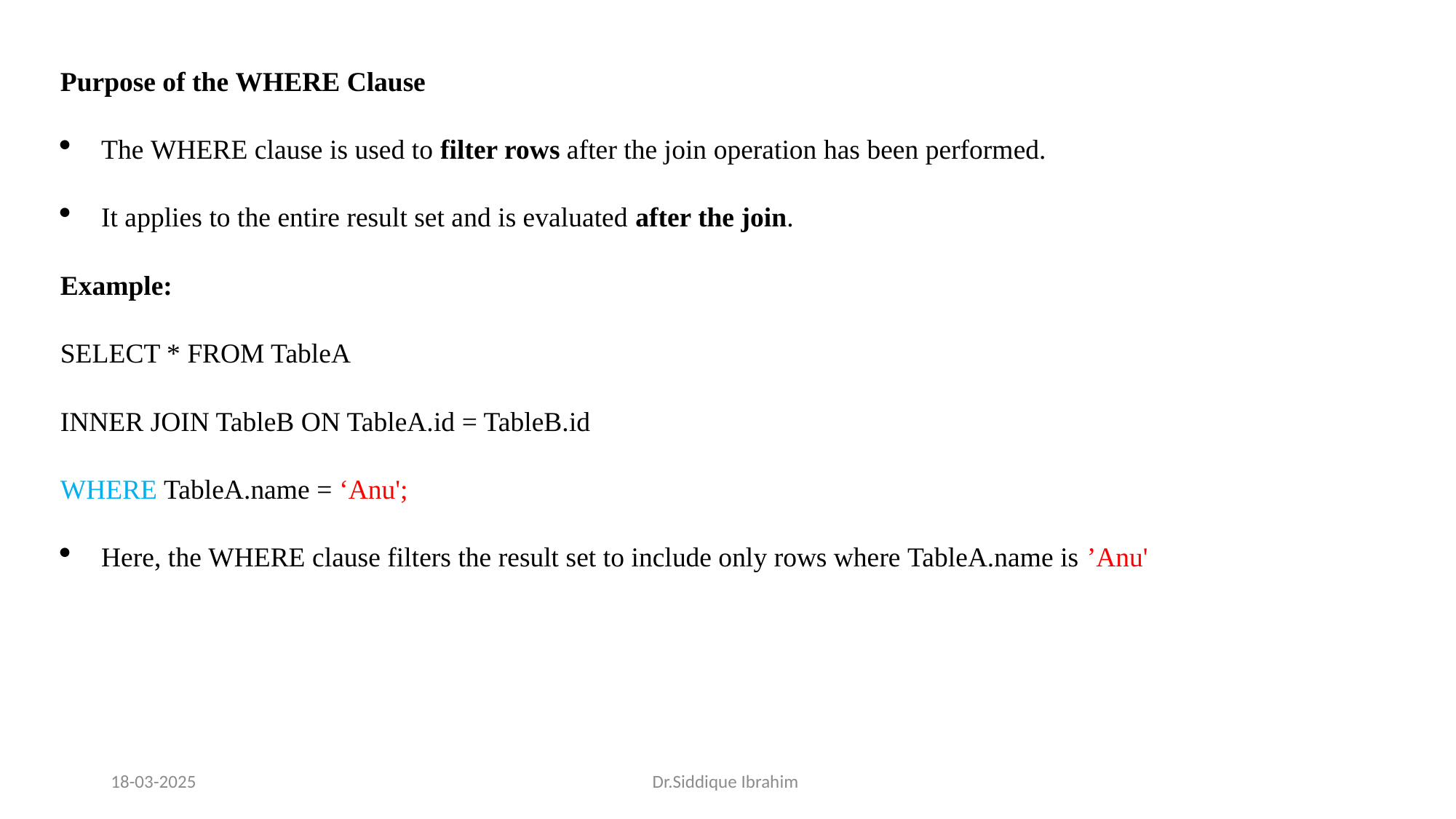

#
Purpose of the WHERE Clause
The WHERE clause is used to filter rows after the join operation has been performed.
It applies to the entire result set and is evaluated after the join.
Example:
SELECT * FROM TableA
INNER JOIN TableB ON TableA.id = TableB.id
WHERE TableA.name = ‘Anu';
Here, the WHERE clause filters the result set to include only rows where TableA.name is ’Anu'

18-03-2025
Dr.Siddique Ibrahim